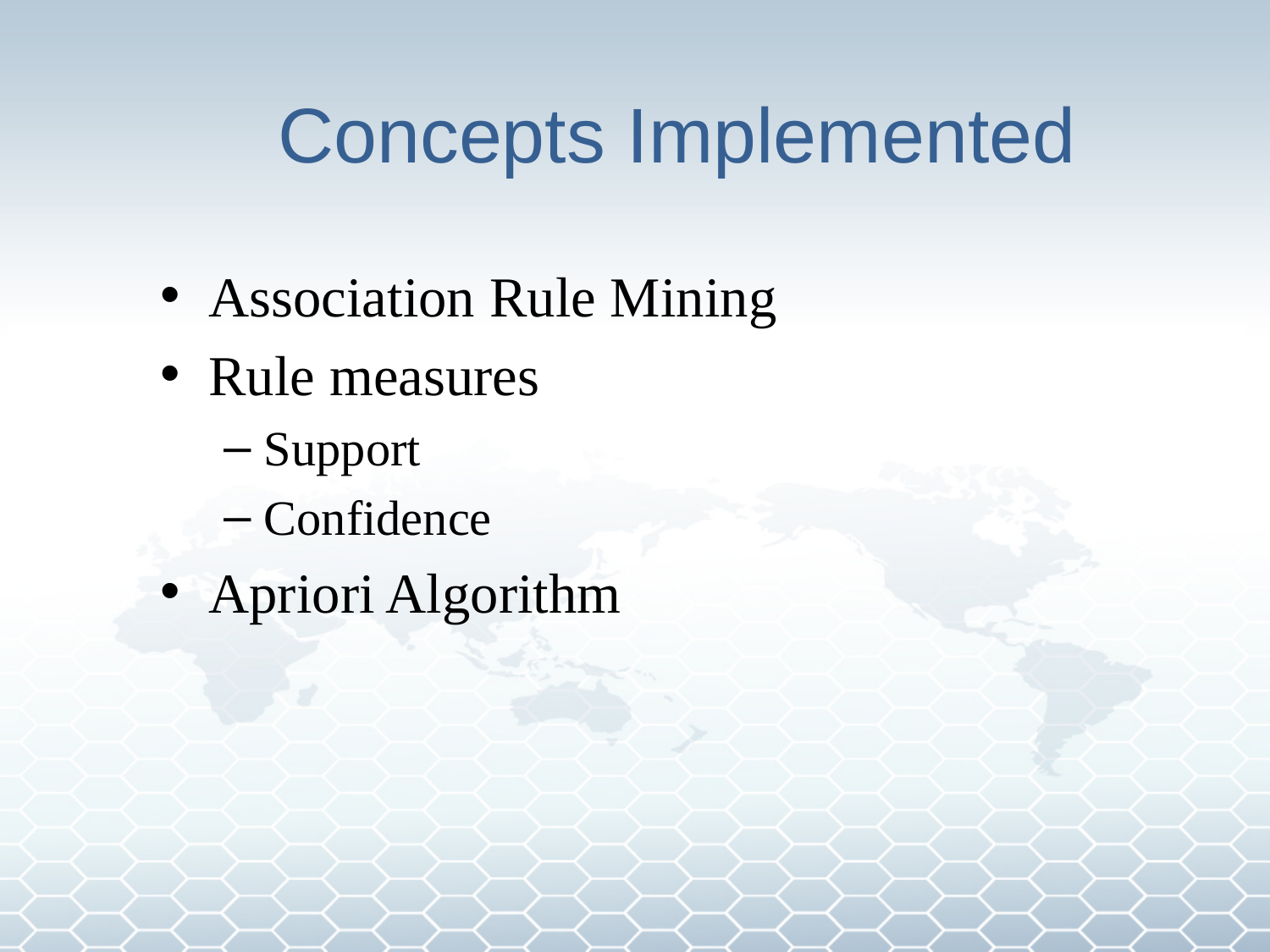

# Concepts Implemented
Association Rule Mining
Rule measures
Support
Confidence
Apriori Algorithm